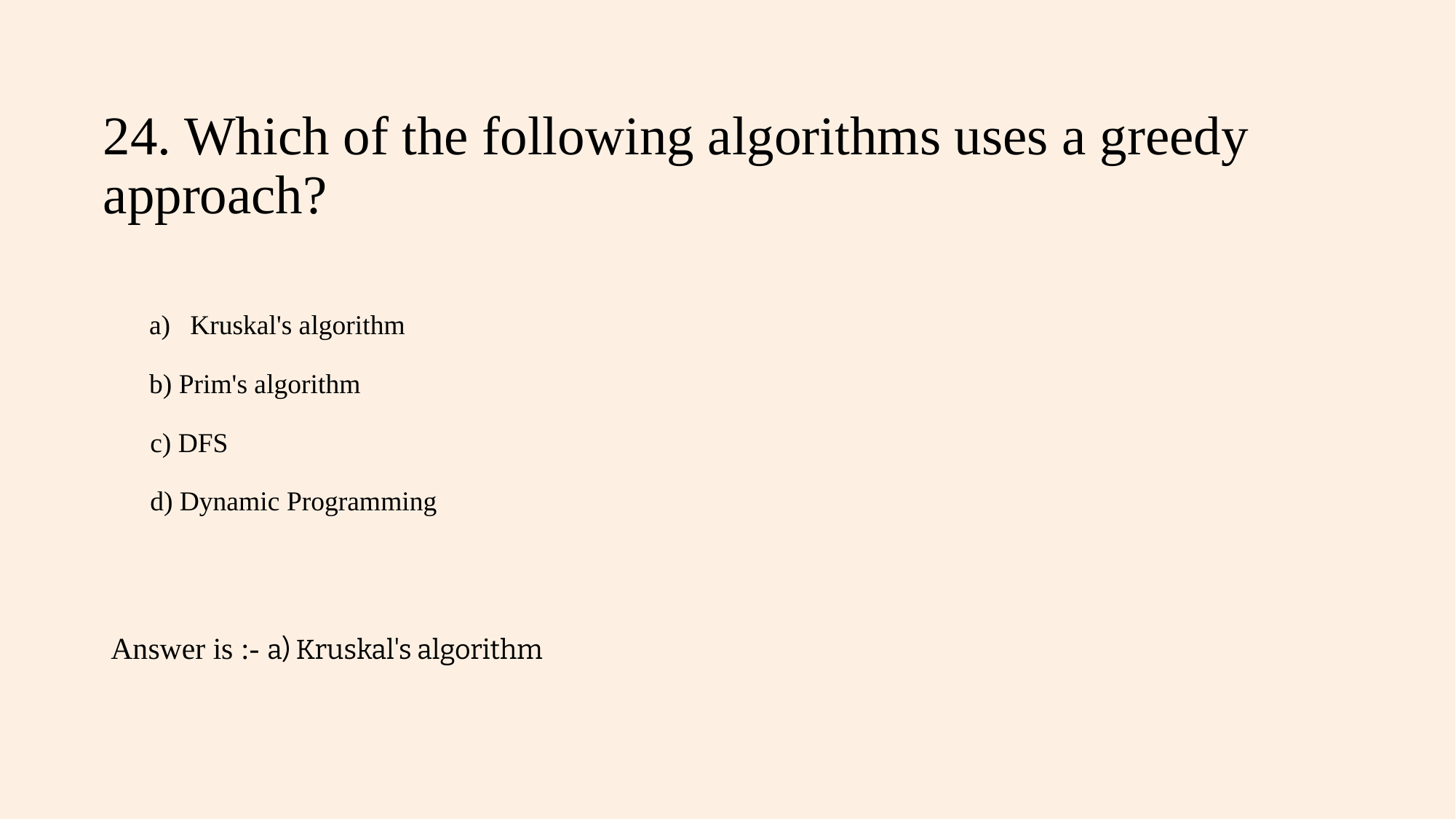

# 24. Which of the following algorithms uses a greedy approach?
Kruskal's algorithm

b) Prim's algorithm

        c) DFS

        d) Dynamic Programming
Answer is :- a) Kruskal's algorithm